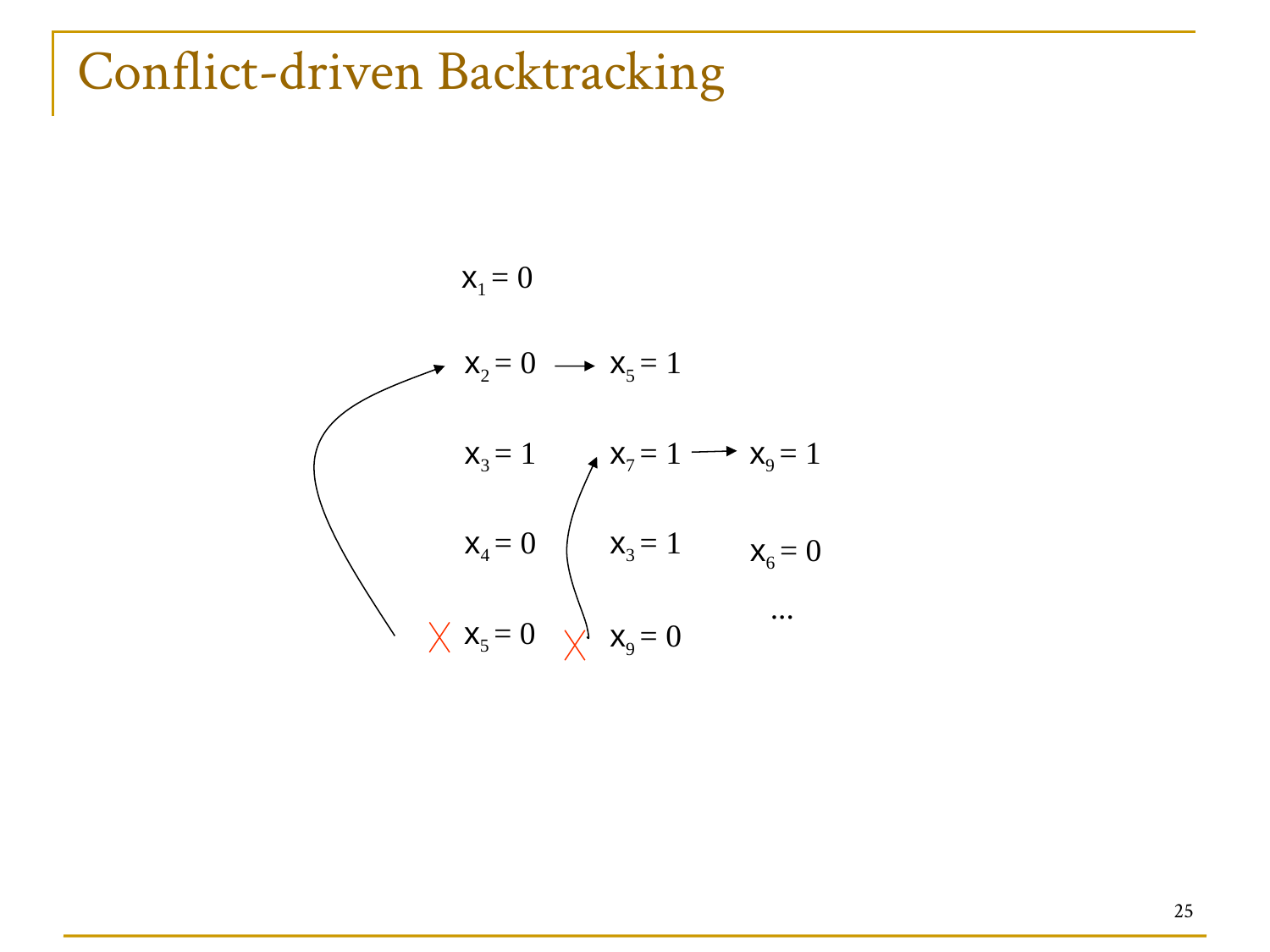

# Conflict-driven Backtracking
x1 = 0
x2 = 0
x5 = 1

x3 = 1
x7 = 1
x9 = 1

x4 = 0
x3 = 1
x6 = 0
...
x5 = 0
x9 = 0

25